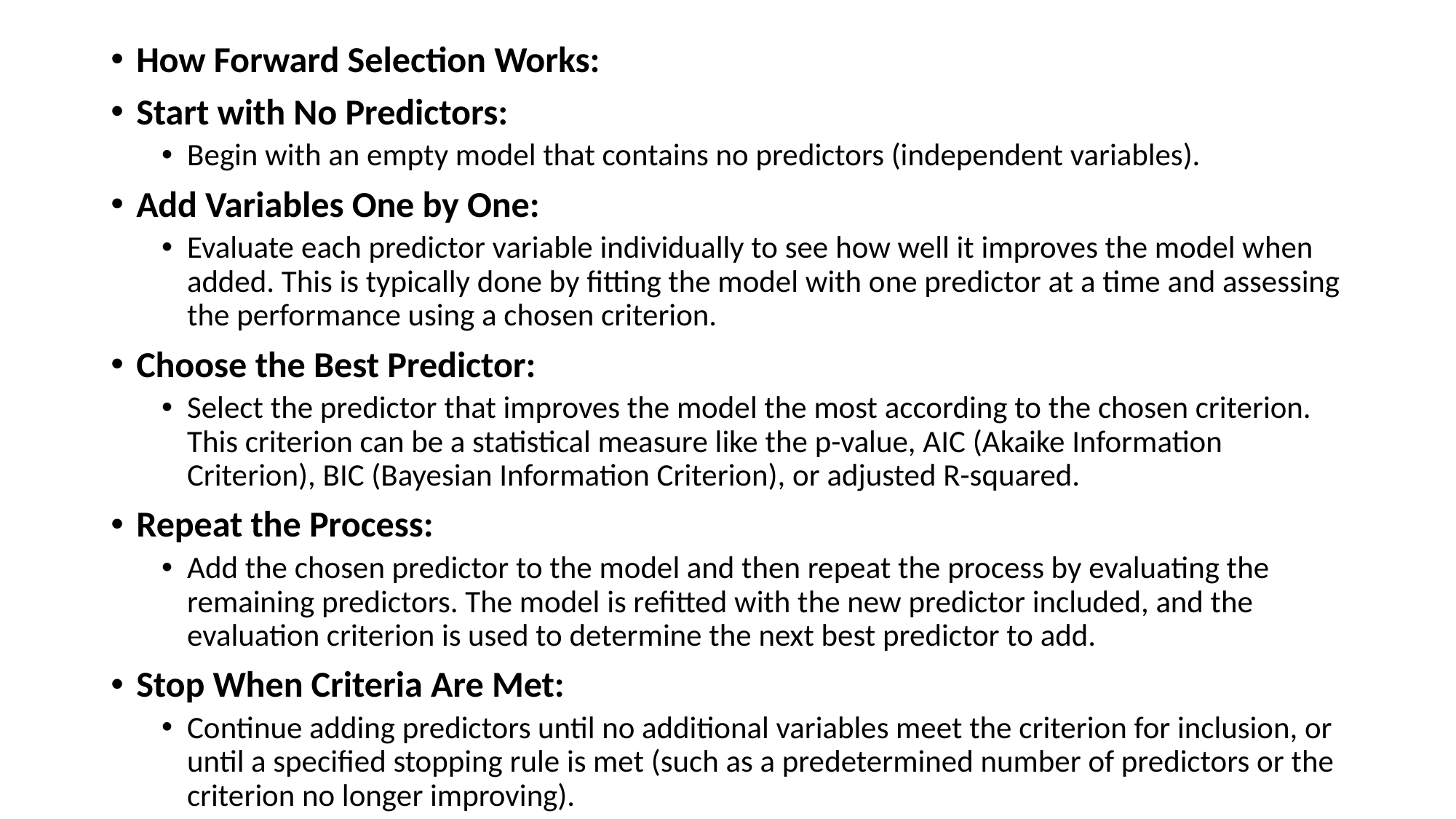

How Forward Selection Works:
Start with No Predictors:
Begin with an empty model that contains no predictors (independent variables).
Add Variables One by One:
Evaluate each predictor variable individually to see how well it improves the model when added. This is typically done by fitting the model with one predictor at a time and assessing the performance using a chosen criterion.
Choose the Best Predictor:
Select the predictor that improves the model the most according to the chosen criterion. This criterion can be a statistical measure like the p-value, AIC (Akaike Information Criterion), BIC (Bayesian Information Criterion), or adjusted R-squared.
Repeat the Process:
Add the chosen predictor to the model and then repeat the process by evaluating the remaining predictors. The model is refitted with the new predictor included, and the evaluation criterion is used to determine the next best predictor to add.
Stop When Criteria Are Met:
Continue adding predictors until no additional variables meet the criterion for inclusion, or until a specified stopping rule is met (such as a predetermined number of predictors or the criterion no longer improving).